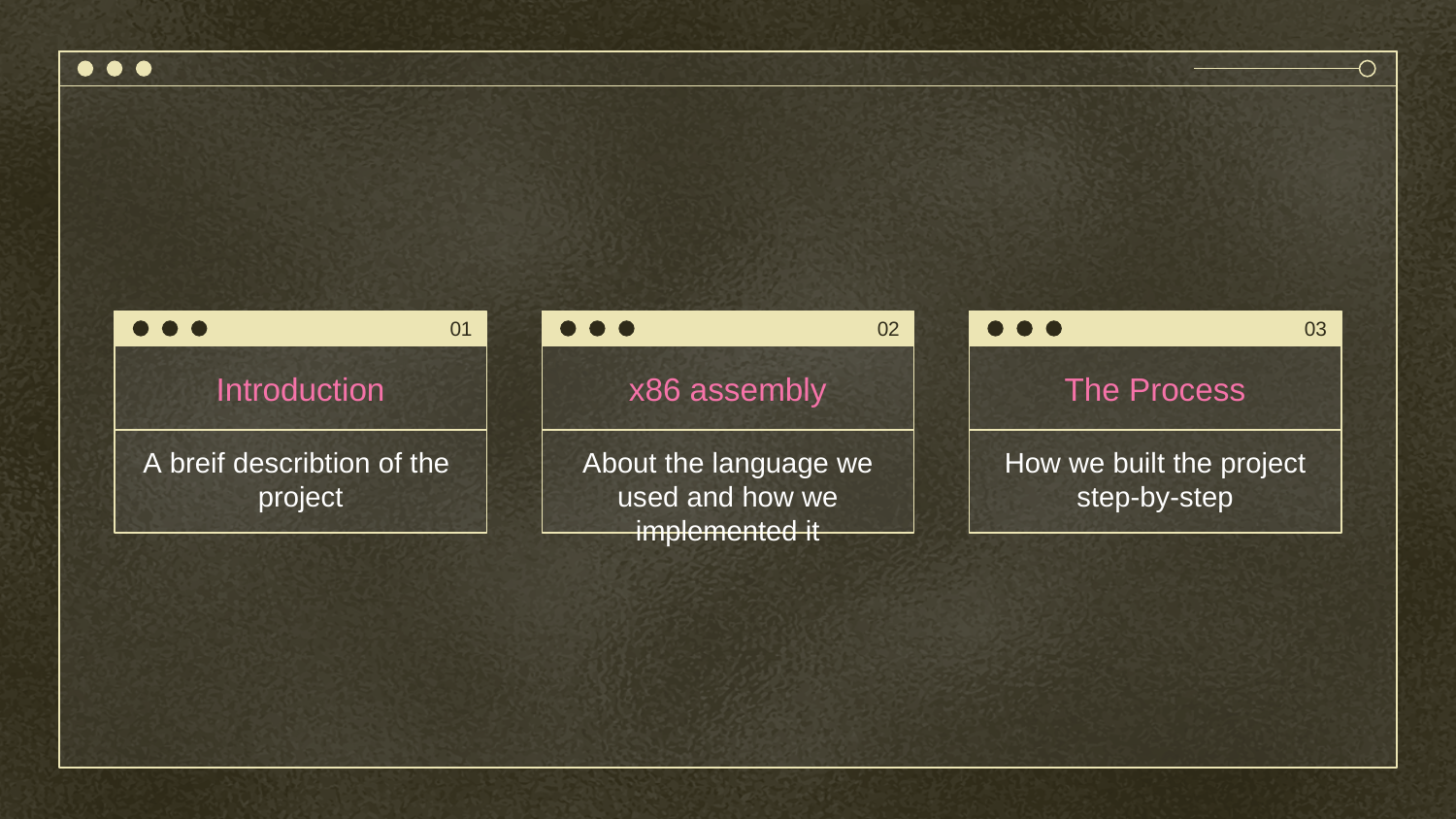

01

02

03
# Introduction
x86 assembly
The Process
A breif describtion of the
project
About the language we used and how we implemented it
How we built the project step-by-step